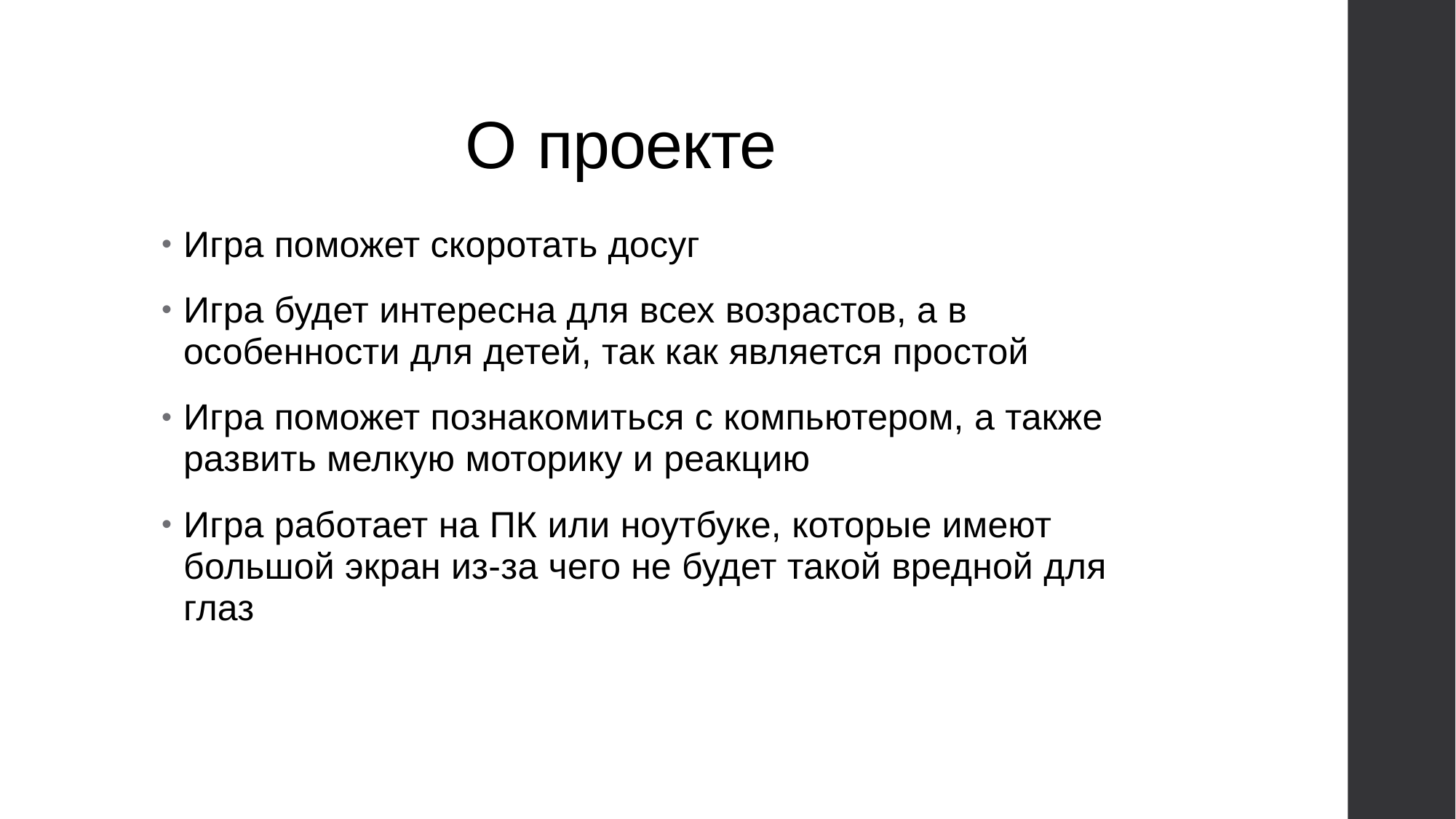

# О проекте
Игра поможет скоротать досуг
Игра будет интересна для всех возрастов, а в особенности для детей, так как является простой
Игра поможет познакомиться с компьютером, а также развить мелкую моторику и реакцию
Игра работает на ПК или ноутбуке, которые имеют большой экран из-за чего не будет такой вредной для глаз